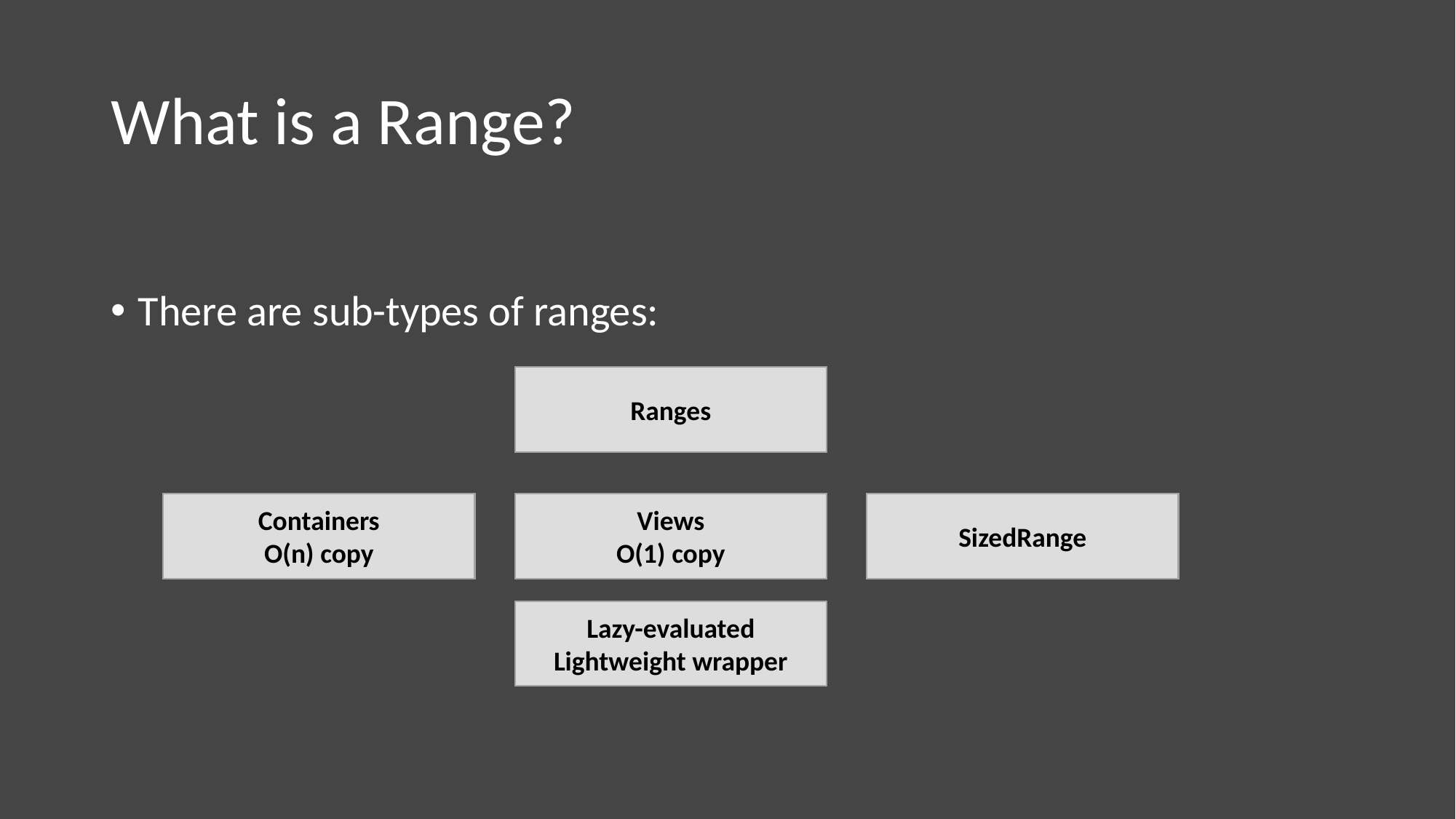

# What is a Range?

There are sub-types of ranges:

Ranges
Containers
O(n) copy
Views
O(1) copy
SizedRange
Lazy-evaluated
Lightweight wrapper